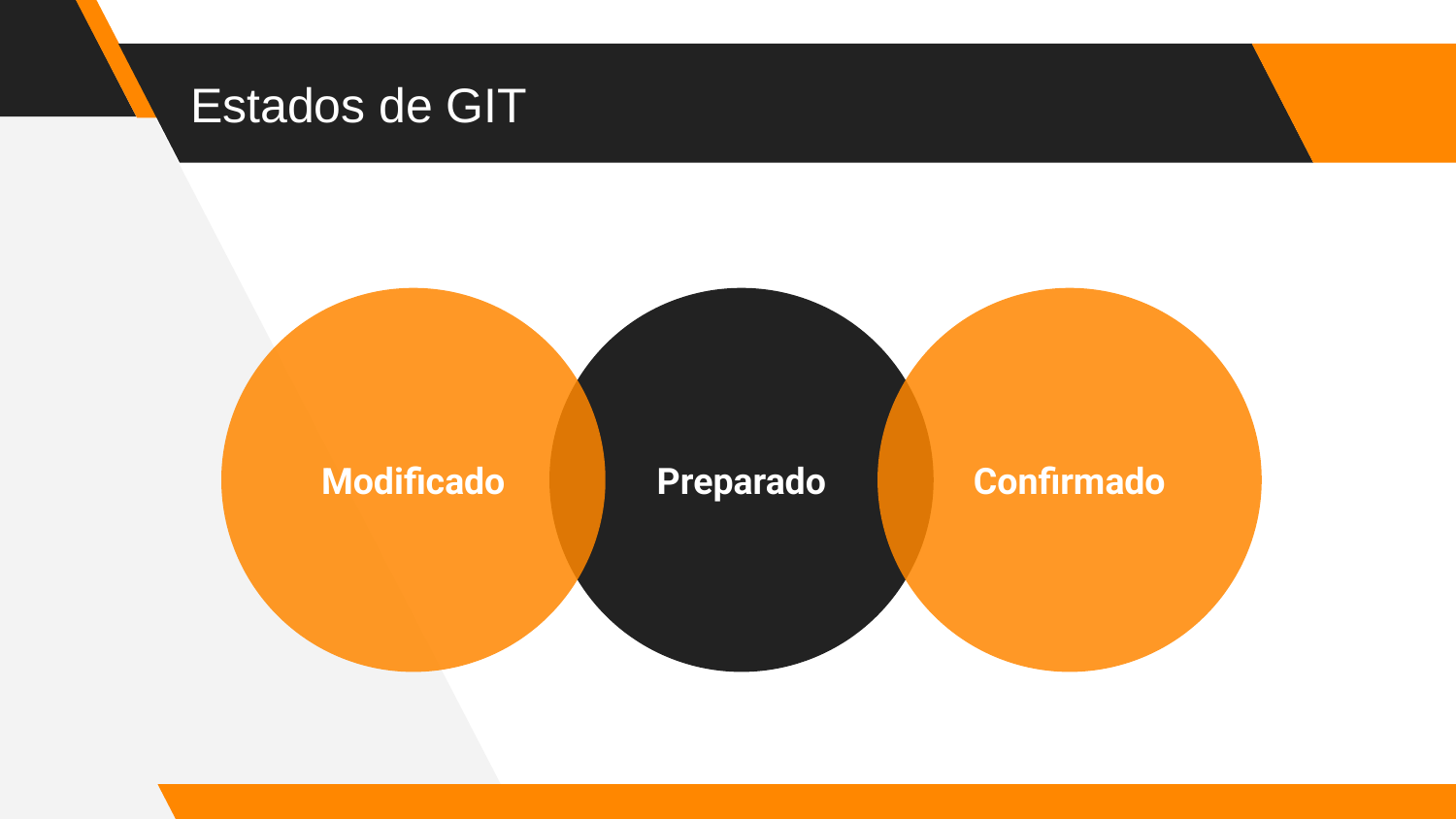

# Estados de GIT
Modificado
Preparado
Confirmado